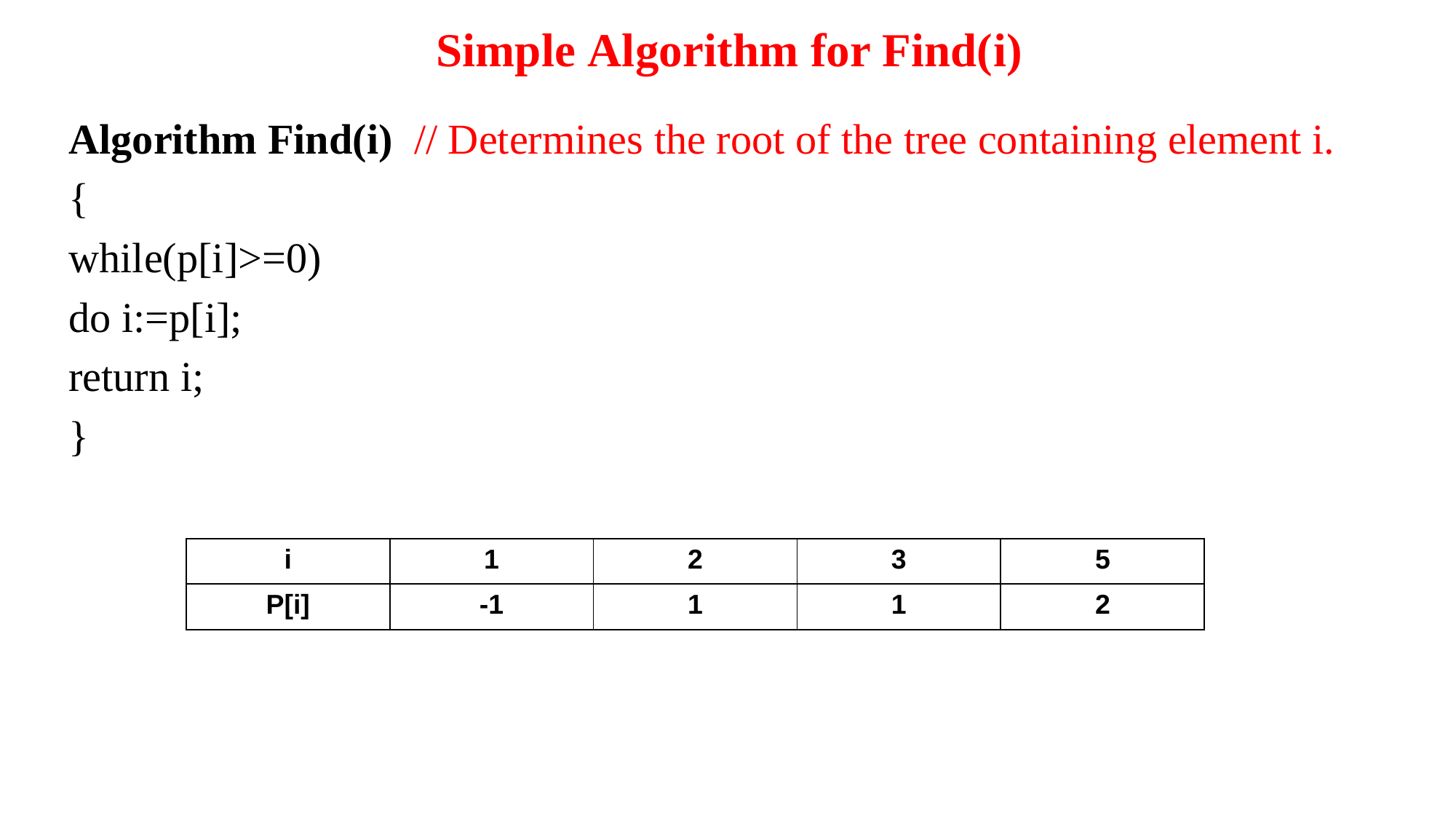

# Simple Algorithm for Find(i)
Algorithm Find(i)  // Determines the root of the tree containing element i.
{
while(p[i]>=0)
do i:=p[i];
return i;
}

| i | 1 | 2 | 3 | 5 |
| --- | --- | --- | --- | --- |
| P[i] | -1 | 1 | 1 | 2 |